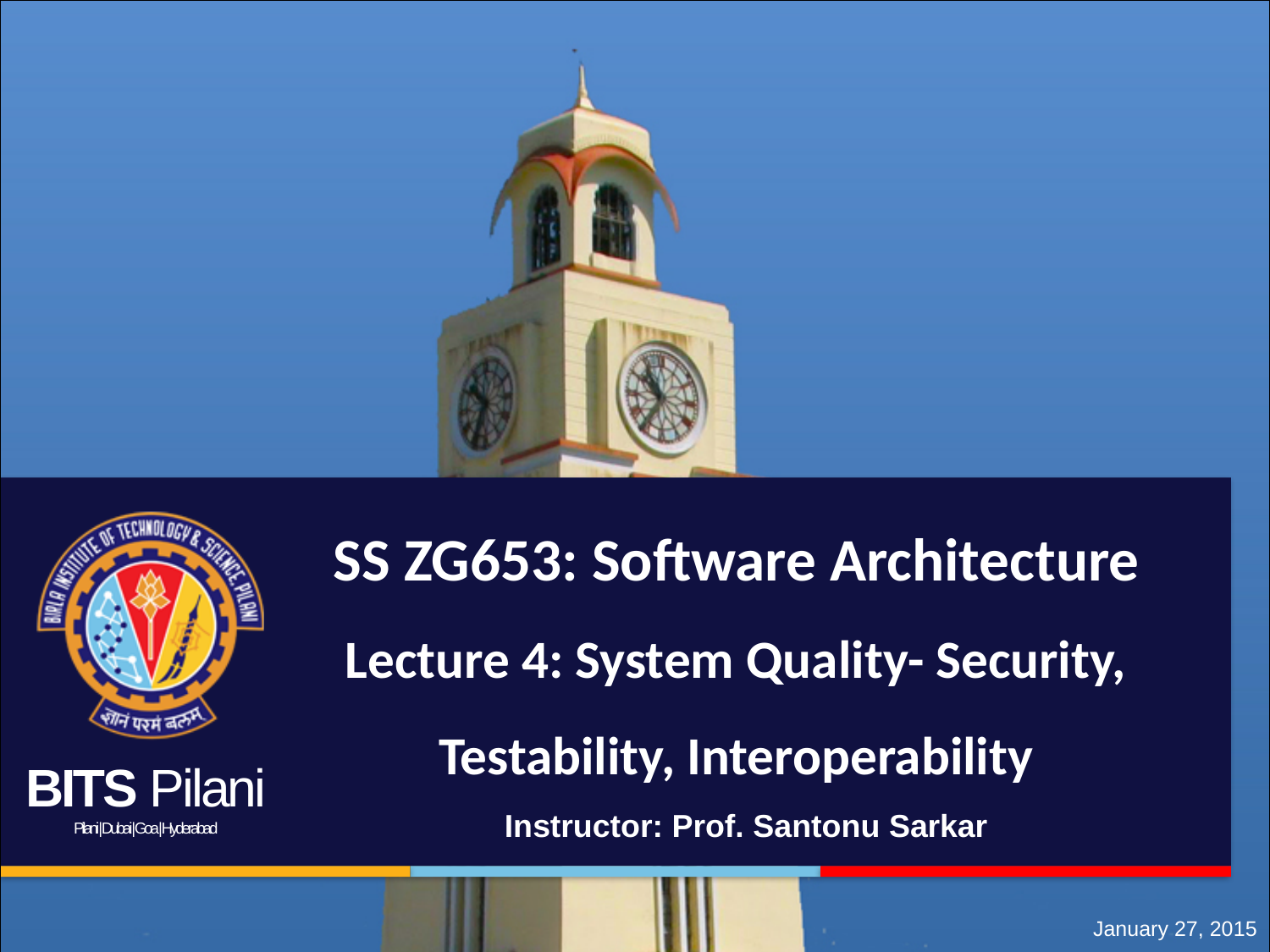

# SS ZG653: Software Architecture Lecture 4: System Quality- Security, Testability, Interoperability
Instructor: Prof. Santonu Sarkar
January 27, 2015